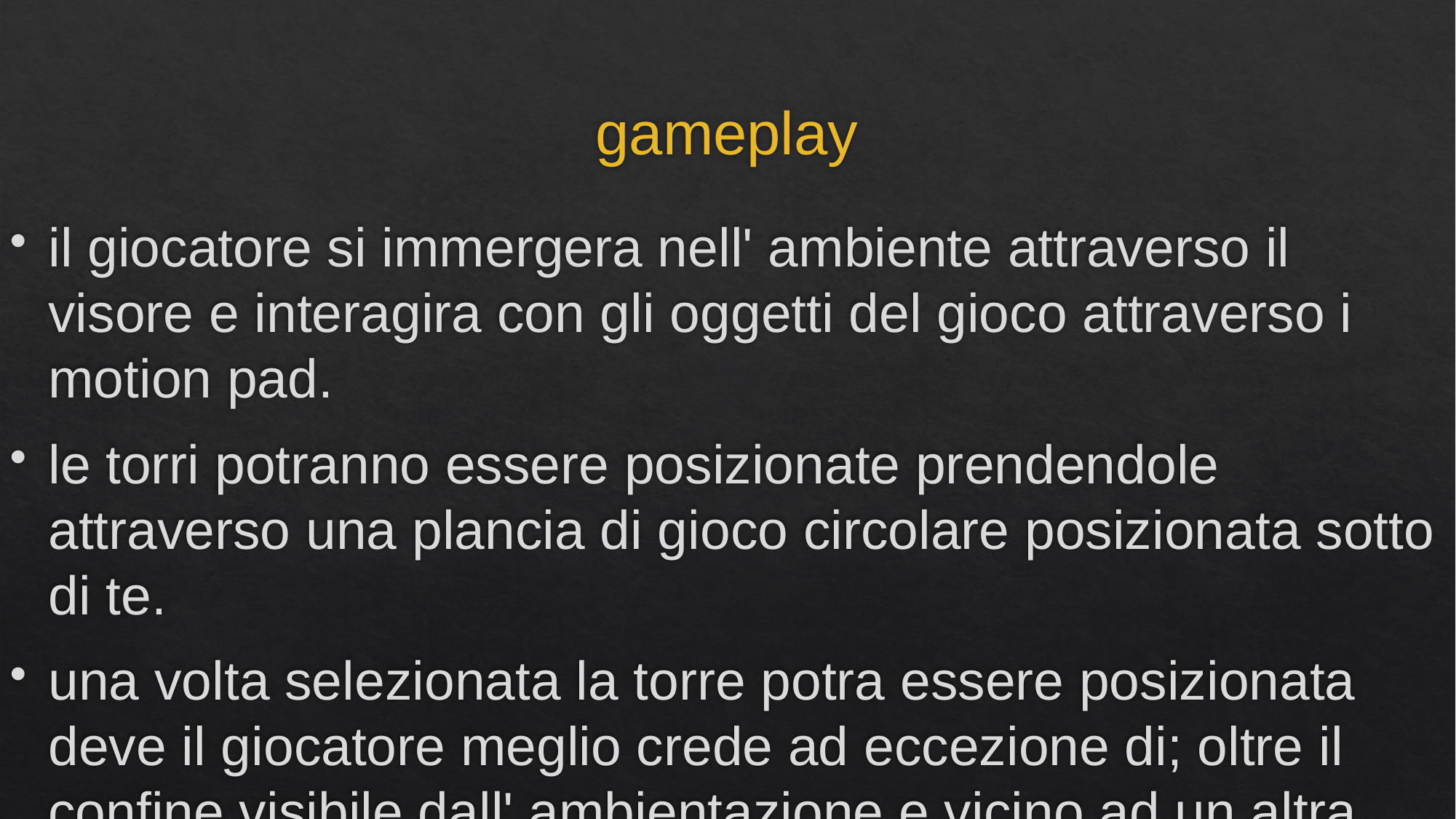

# gameplay
il giocatore si immergera nell' ambiente attraverso il visore e interagira con gli oggetti del gioco attraverso i motion pad.
le torri potranno essere posizionate prendendole attraverso una plancia di gioco circolare posizionata sotto di te.
una volta selezionata la torre potra essere posizionata deve il giocatore meglio crede ad eccezione di; oltre il confine visibile dall' ambientazione e vicino ad un altra torre.
la torre non sparerà finche non verrà posizionata del tutto